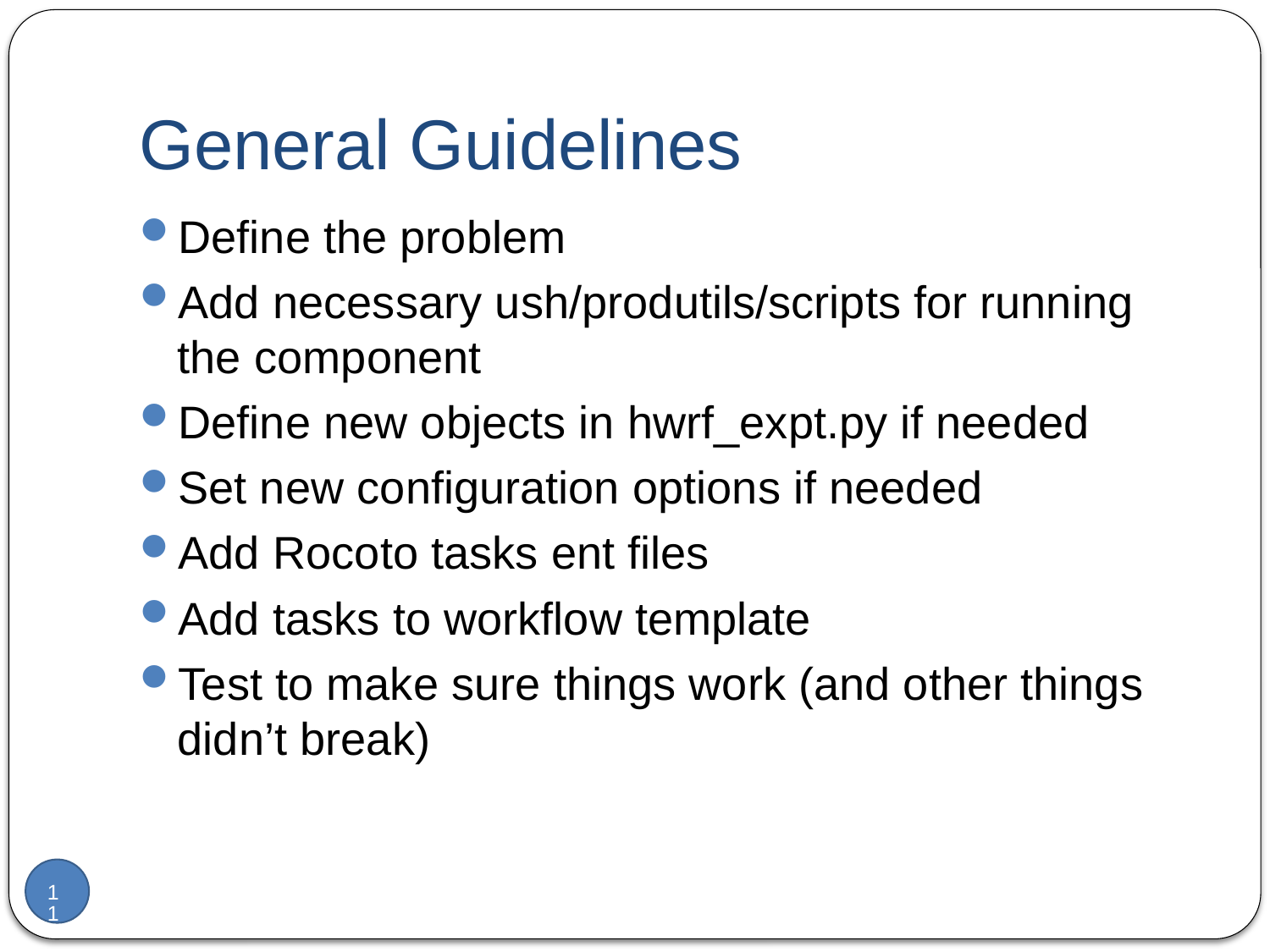

# General Guidelines
Define the problem
Add necessary ush/produtils/scripts for running the component
Define new objects in hwrf_expt.py if needed
Set new configuration options if needed
Add Rocoto tasks ent files
Add tasks to workflow template
Test to make sure things work (and other things didn’t break)